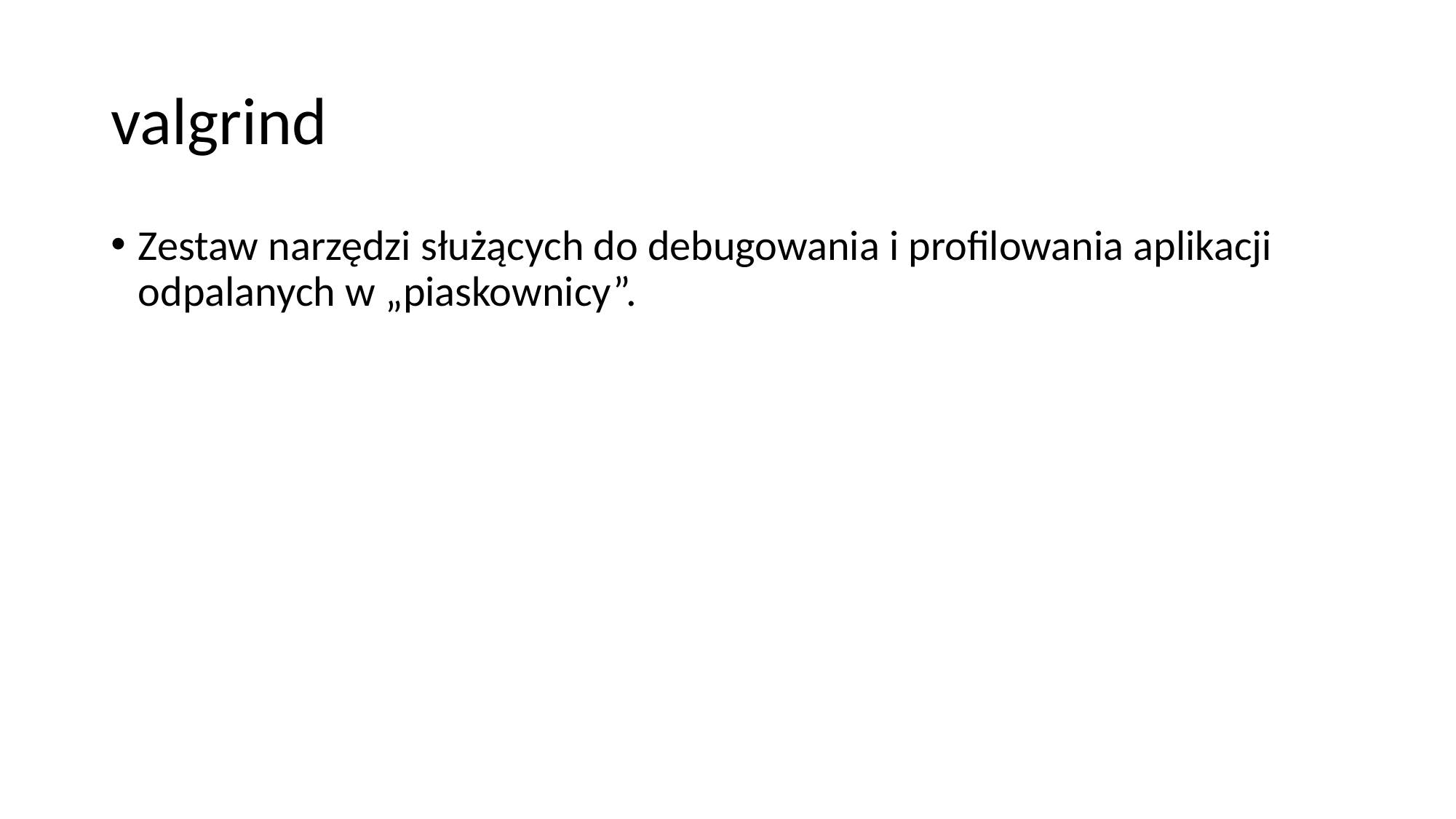

# valgrind
Zestaw narzędzi służących do debugowania i profilowania aplikacji odpalanych w „piaskownicy”.
Najpopularniejsze narzędzie do sprawdzania wycieków pamięci.
Zapewnia narzędzia do profilowania użycia pamięci cache, profilowania wywołań funkcji, błędów wątków, zużycia pamięci dynamicznej.